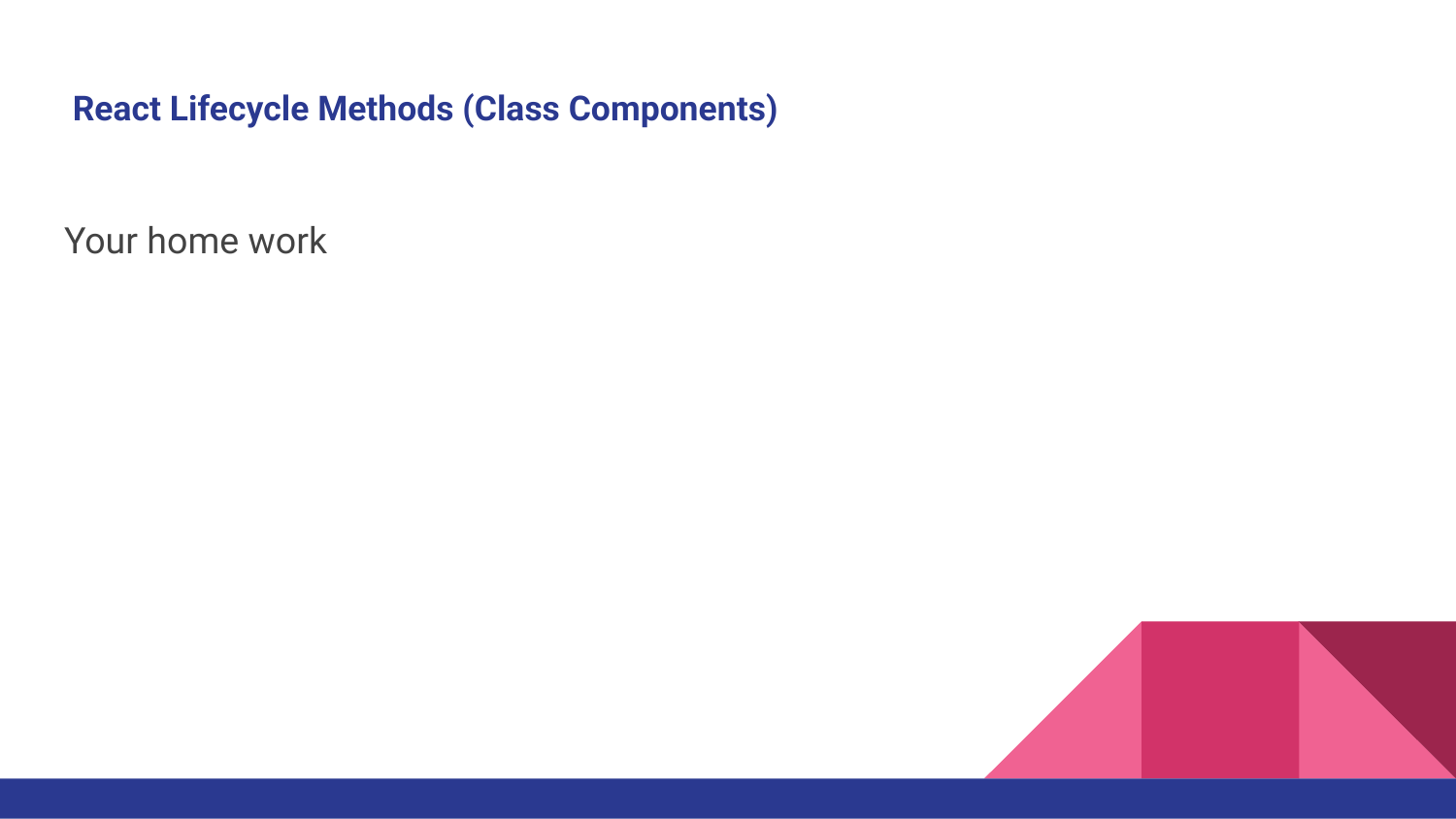

# React Lifecycle Methods (Class Components)
Your home work